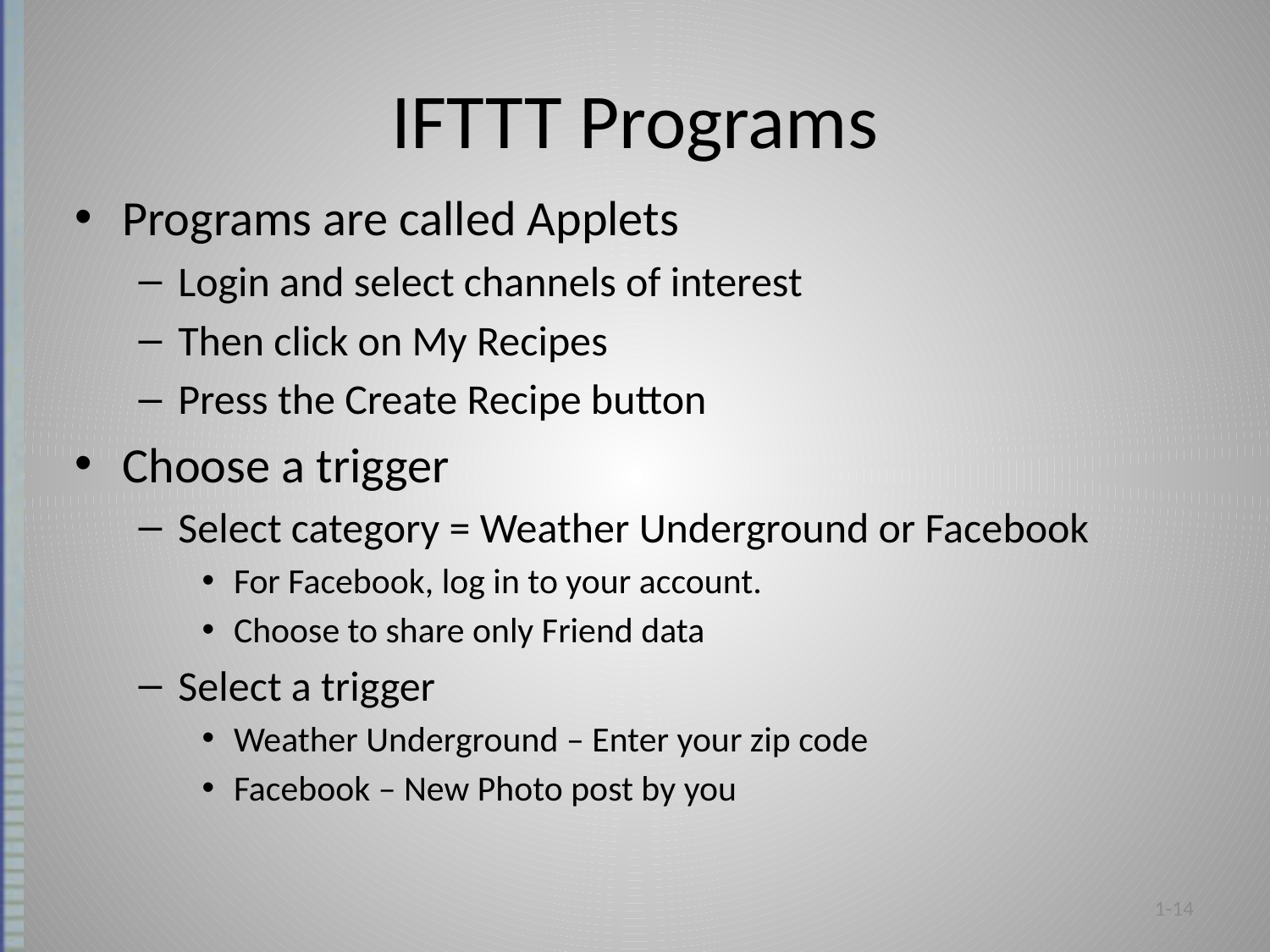

# IFTTT Programs
Programs are called Applets
Login and select channels of interest
Then click on My Recipes
Press the Create Recipe button
Choose a trigger
Select category = Weather Underground or Facebook
For Facebook, log in to your account.
Choose to share only Friend data
Select a trigger
Weather Underground – Enter your zip code
Facebook – New Photo post by you

1-14